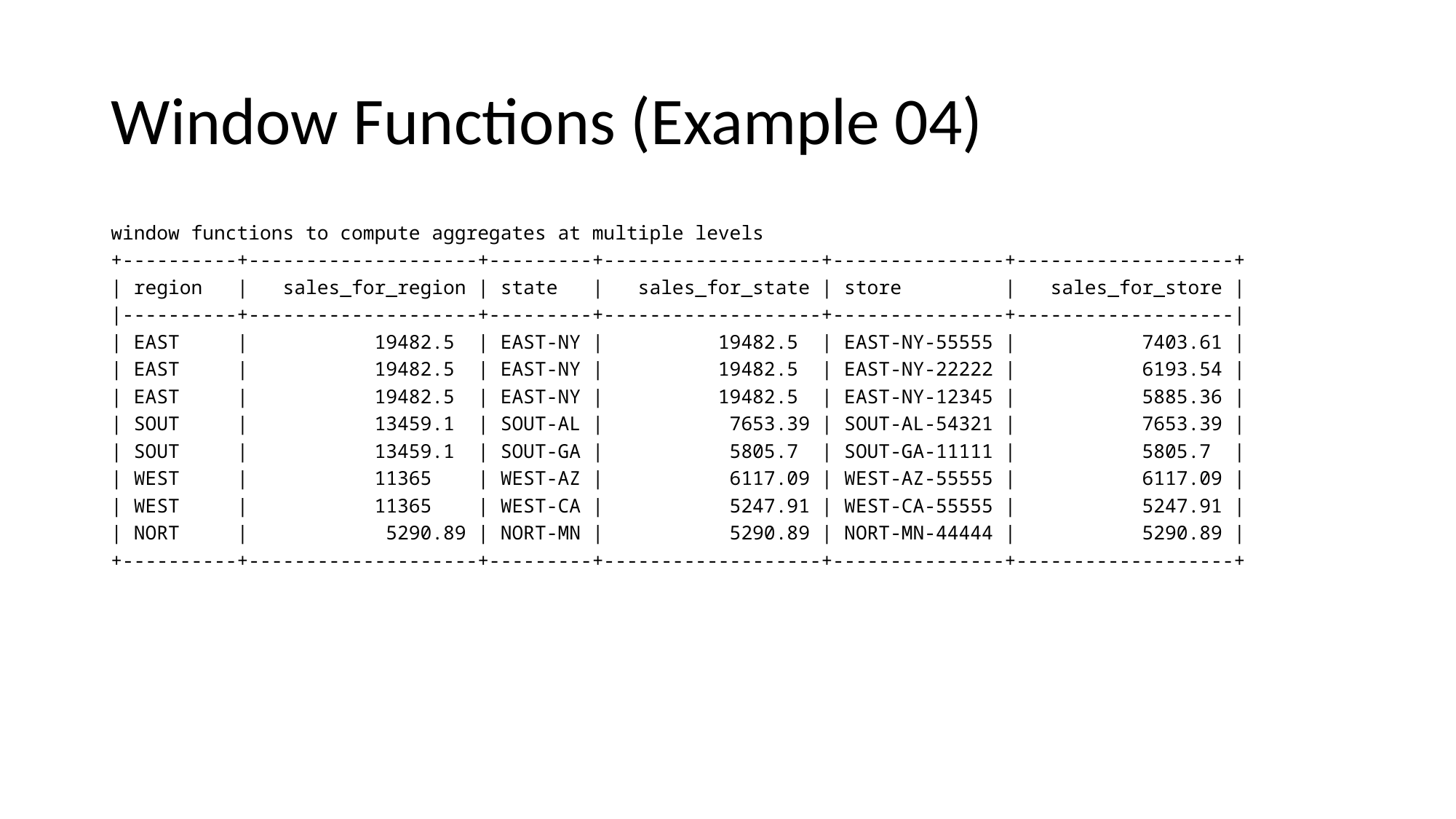

# Window Functions (Example 04)
window functions to compute aggregates at multiple levels
+----------+--------------------+---------+-------------------+---------------+-------------------+
| region   |   sales_for_region | state   |   sales_for_state | store         |   sales_for_store |
|----------+--------------------+---------+-------------------+---------------+-------------------|
| EAST     |           19482.5  | EAST-NY |          19482.5  | EAST-NY-55555 |           7403.61 |
| EAST     |           19482.5  | EAST-NY |          19482.5  | EAST-NY-22222 |           6193.54 |
| EAST     |           19482.5  | EAST-NY |          19482.5  | EAST-NY-12345 |           5885.36 |
| SOUT     |           13459.1  | SOUT-AL |           7653.39 | SOUT-AL-54321 |           7653.39 |
| SOUT     |           13459.1  | SOUT-GA |           5805.7  | SOUT-GA-11111 |           5805.7  |
| WEST     |           11365    | WEST-AZ |           6117.09 | WEST-AZ-55555 |           6117.09 |
| WEST     |           11365    | WEST-CA |           5247.91 | WEST-CA-55555 |           5247.91 |
| NORT     |            5290.89 | NORT-MN |           5290.89 | NORT-MN-44444 |           5290.89 |
+----------+--------------------+---------+-------------------+---------------+-------------------+